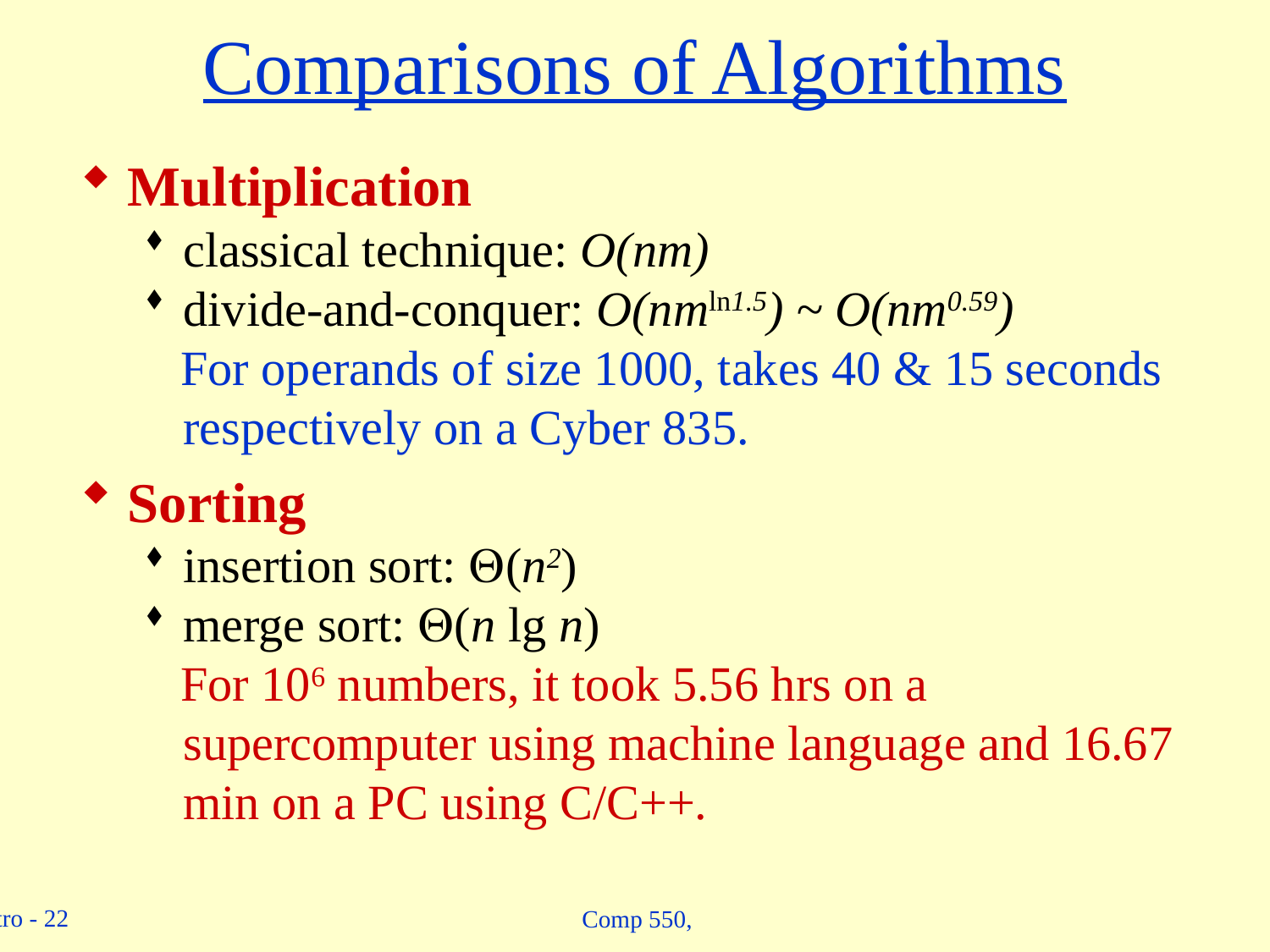

# Comparisons of Algorithms
Multiplication
classical technique: O(nm)
divide-and-conquer: O(nmln1.5) ~ O(nm0.59)
   For operands of size 1000, takes 40 & 15 seconds respectively on a Cyber 835.
Sorting
insertion sort: Θ(n2)
merge sort: Θ(n lg n)
   For 106 numbers, it took 5.56 hrs on a supercomputer using machine language and 16.67 min on a PC using C/C++.
Comp 550,